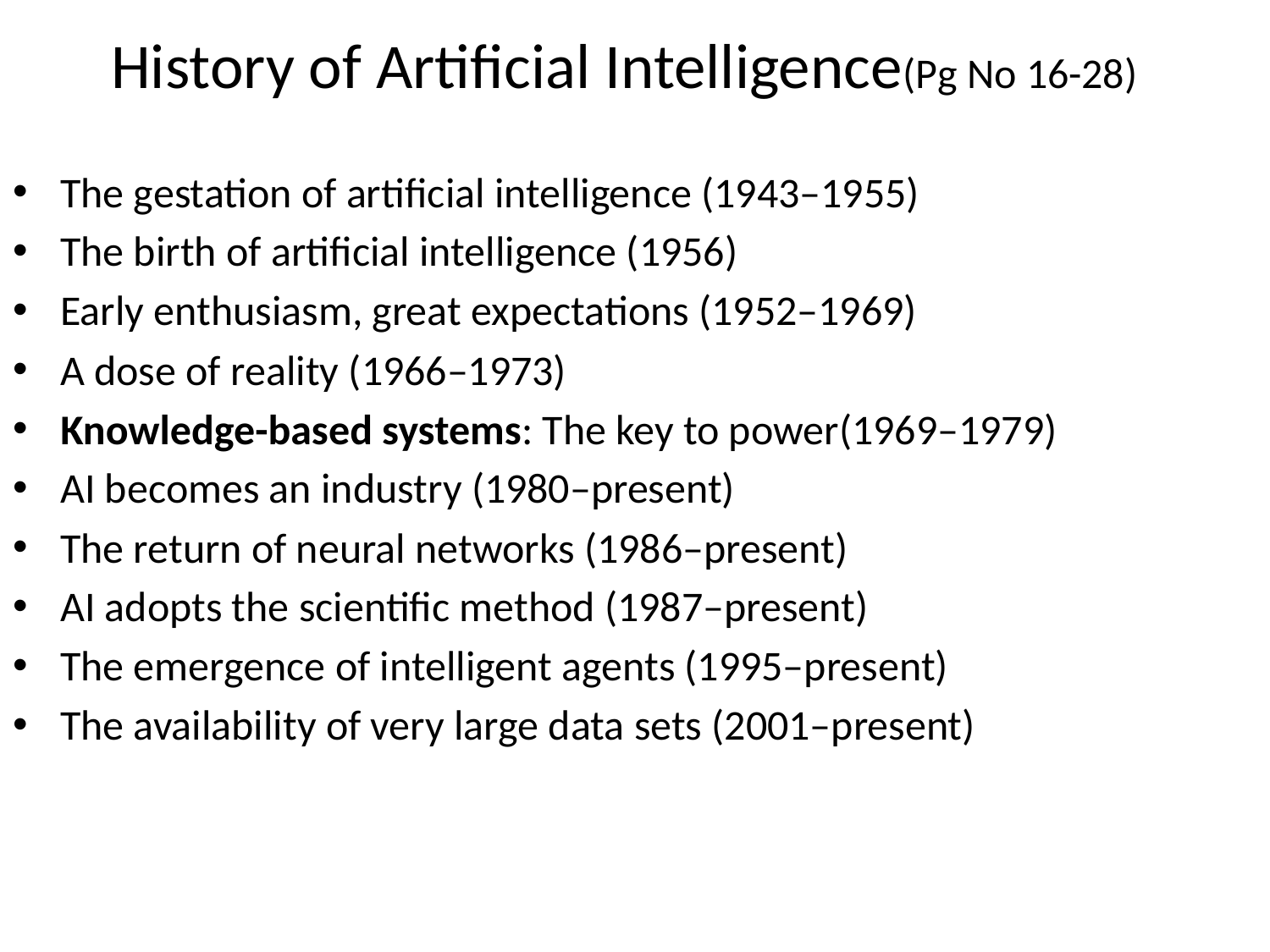

# History of Artificial Intelligence(Pg No 16-28)
The gestation of artiﬁcial intelligence (1943–1955)
The birth of artiﬁcial intelligence (1956)
Early enthusiasm, great expectations (1952–1969)
A dose of reality (1966–1973)
Knowledge-based systems: The key to power(1969–1979)
AI becomes an industry (1980–present)
The return of neural networks (1986–present)
AI adopts the scientiﬁc method (1987–present)
The emergence of intelligent agents (1995–present)
The availability of very large data sets (2001–present)